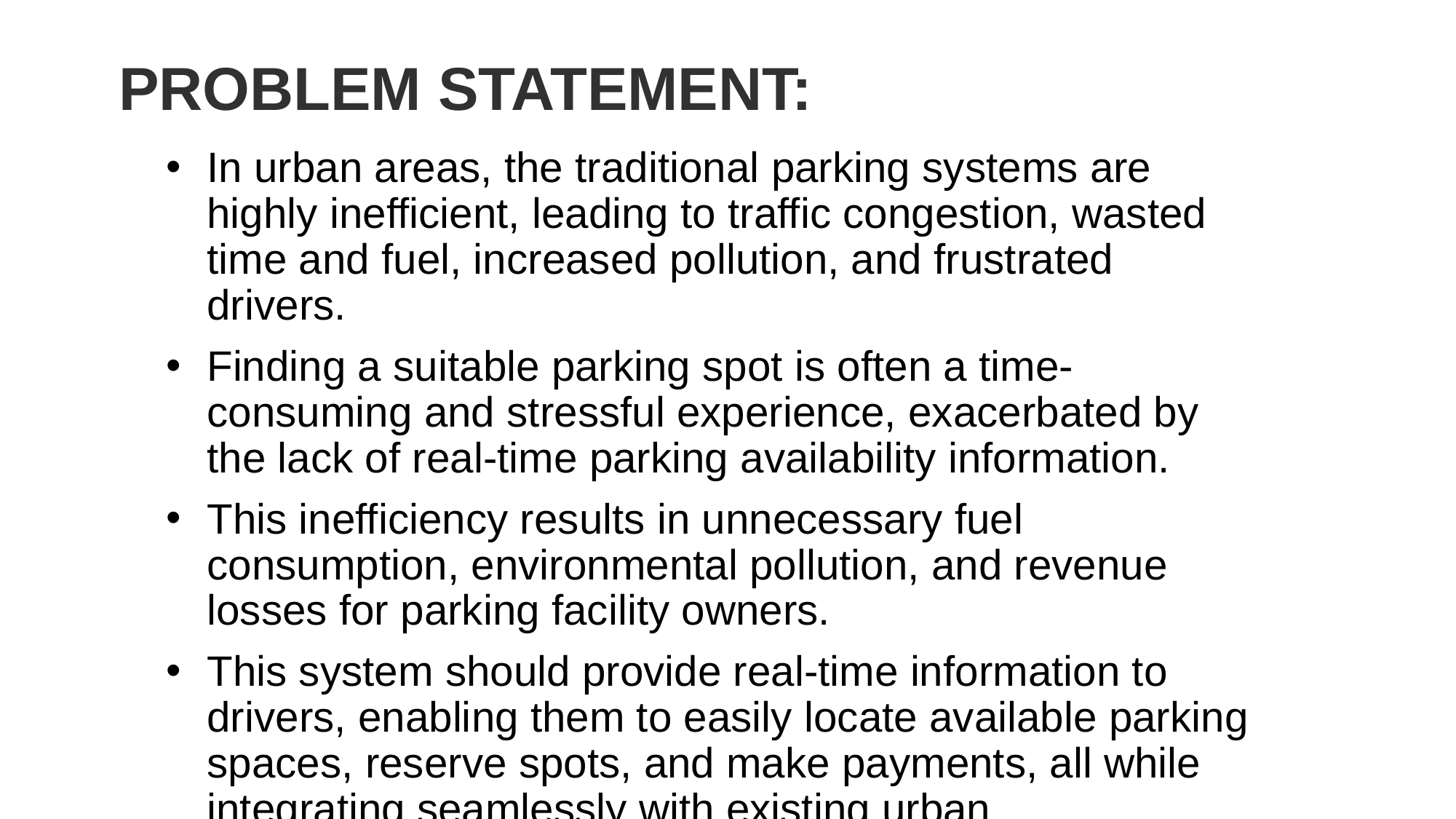

# PROBLEM STATEMENT:
In urban areas, the traditional parking systems are highly inefficient, leading to traffic congestion, wasted time and fuel, increased pollution, and frustrated drivers.
Finding a suitable parking spot is often a time-consuming and stressful experience, exacerbated by the lack of real-time parking availability information.
This inefficiency results in unnecessary fuel consumption, environmental pollution, and revenue losses for parking facility owners.
This system should provide real-time information to drivers, enabling them to easily locate available parking spaces, reserve spots, and make payments, all while integrating seamlessly with existing urban infrastructure.